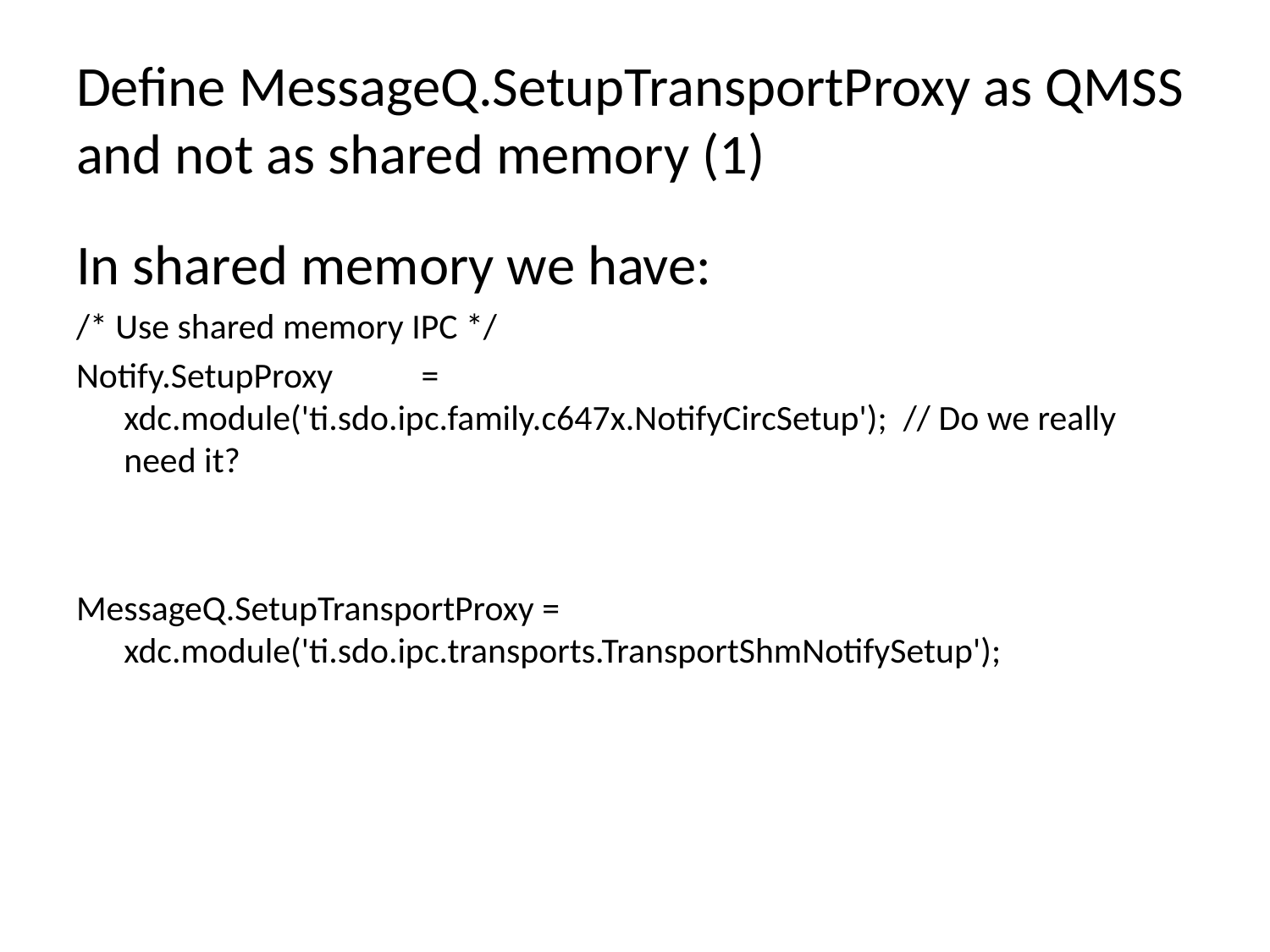

# Define MessageQ.SetupTransportProxy as QMSS and not as shared memory (1)
In shared memory we have:
/* Use shared memory IPC */
Notify.SetupProxy           = xdc.module('ti.sdo.ipc.family.c647x.NotifyCircSetup');  // Do we really need it?

MessageQ.SetupTransportProxy = xdc.module('ti.sdo.ipc.transports.TransportShmNotifySetup');